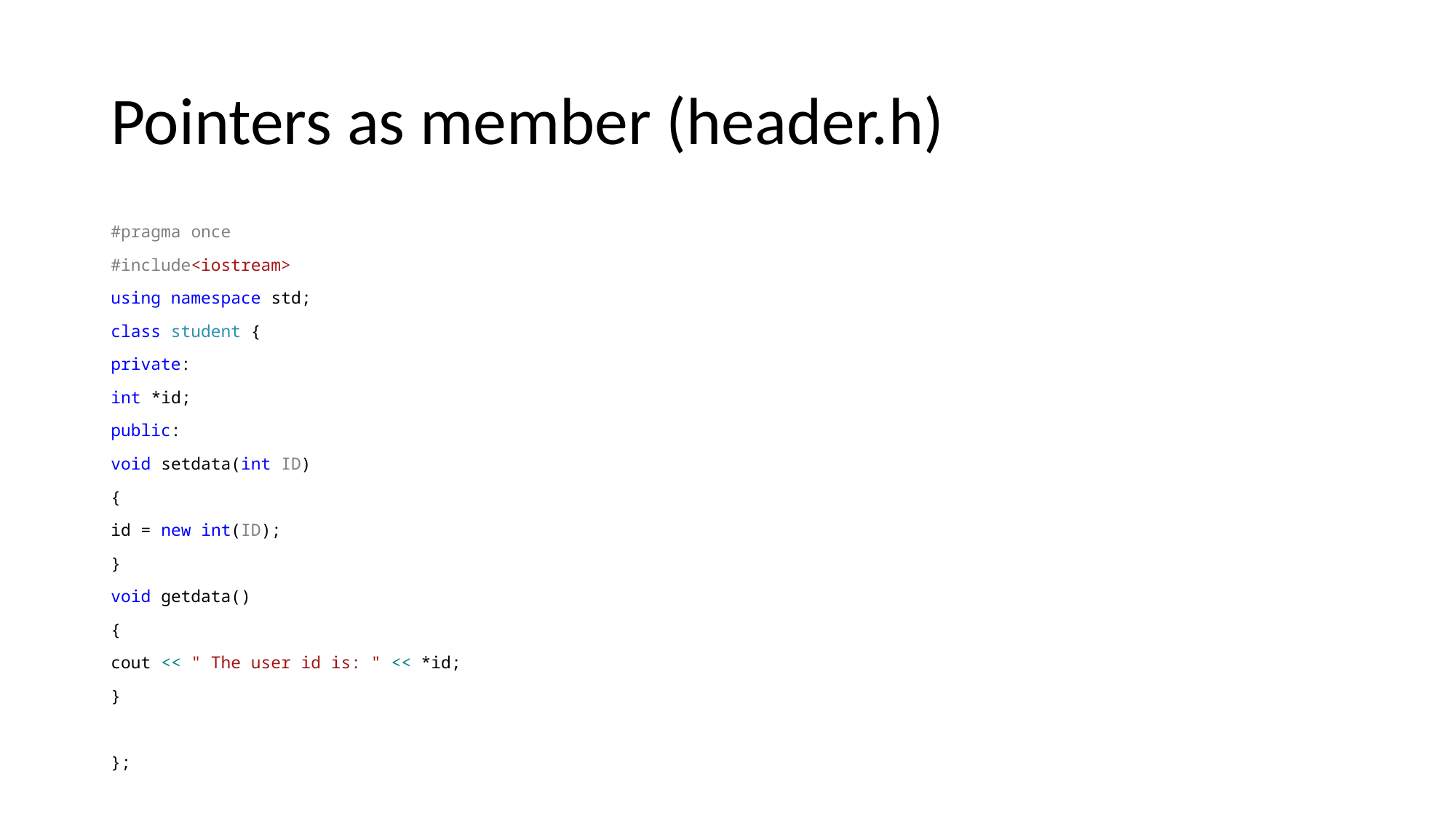

# Pointers as member (header.h)
#pragma once
#include<iostream>
using namespace std;
class student {
private:
int *id;
public:
void setdata(int ID)
{
id = new int(ID);
}
void getdata()
{
cout << " The user id is: " << *id;
}

};